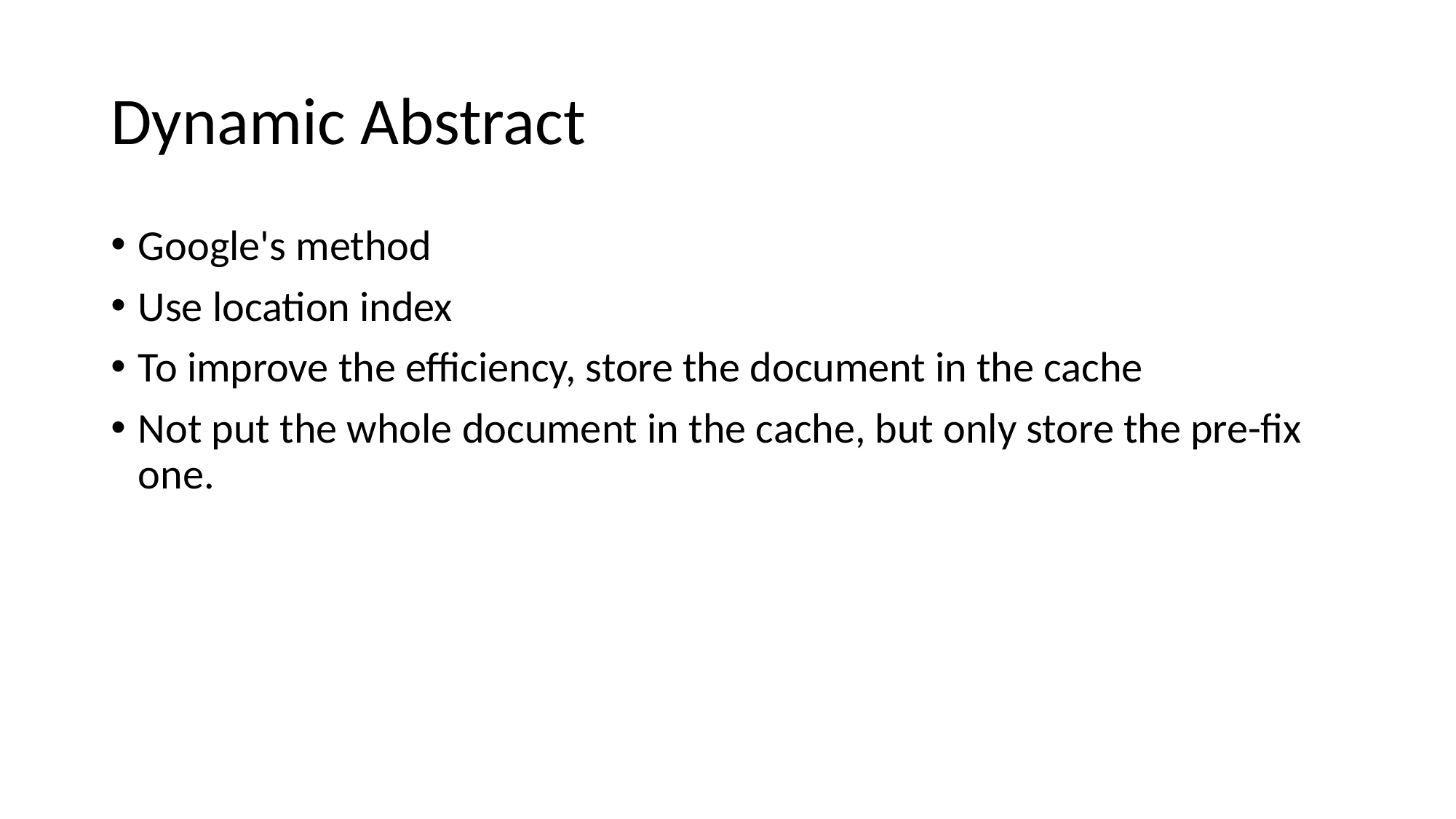

# Dynamic Abstract
Google's method
Use location index
To improve the efficiency, store the document in the cache
Not put the whole document in the cache, but only store the pre-fix one.